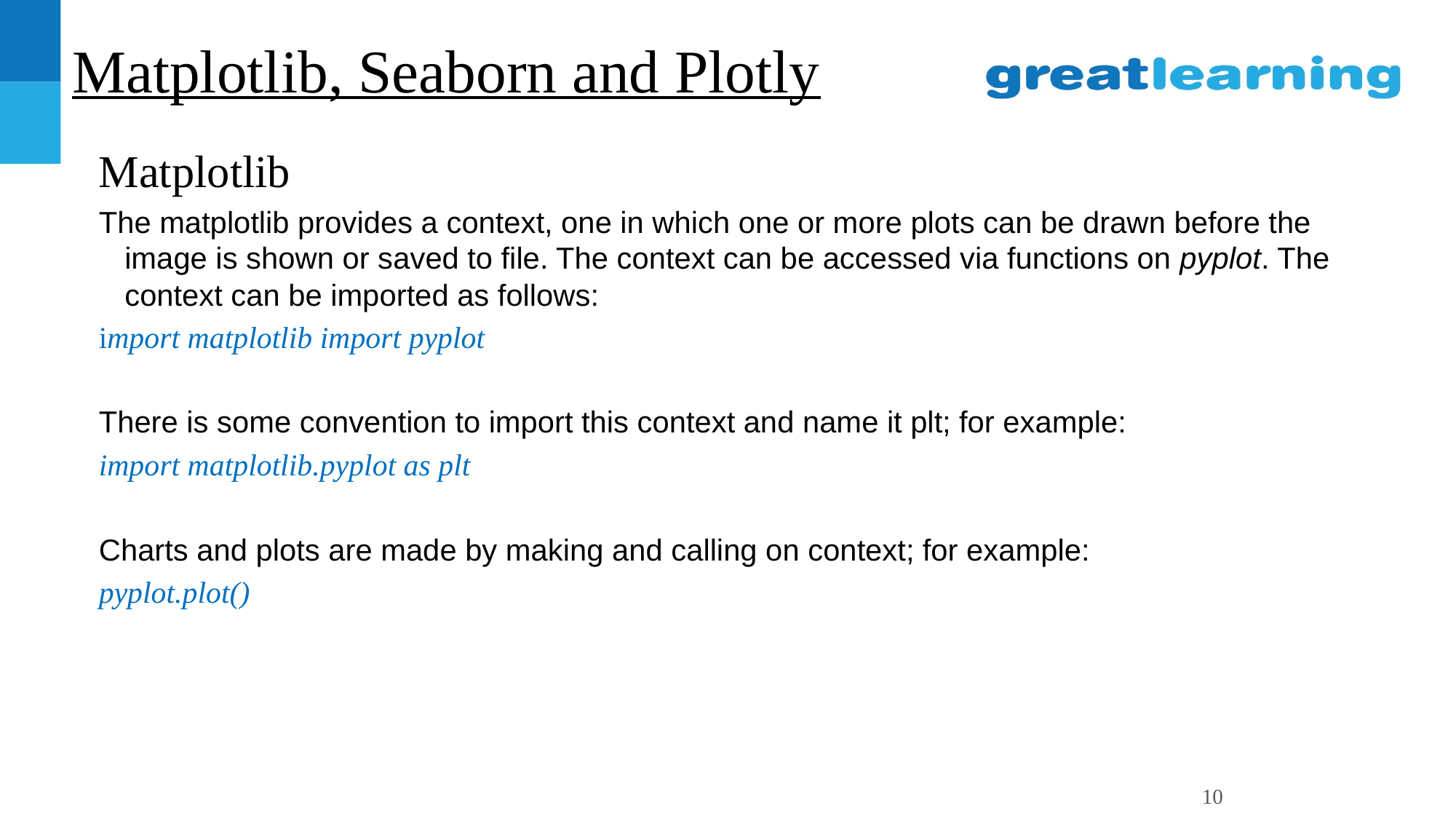

# Matplotlib, Seaborn and Plotly
Matplotlib
The matplotlib provides a context, one in which one or more plots can be drawn before the image is shown or saved to file. The context can be accessed via functions on pyplot. The context can be imported as follows:
import matplotlib import pyplot

There is some convention to import this context and name it plt; for example:
import matplotlib.pyplot as plt

Charts and plots are made by making and calling on context; for example:
pyplot.plot()
10